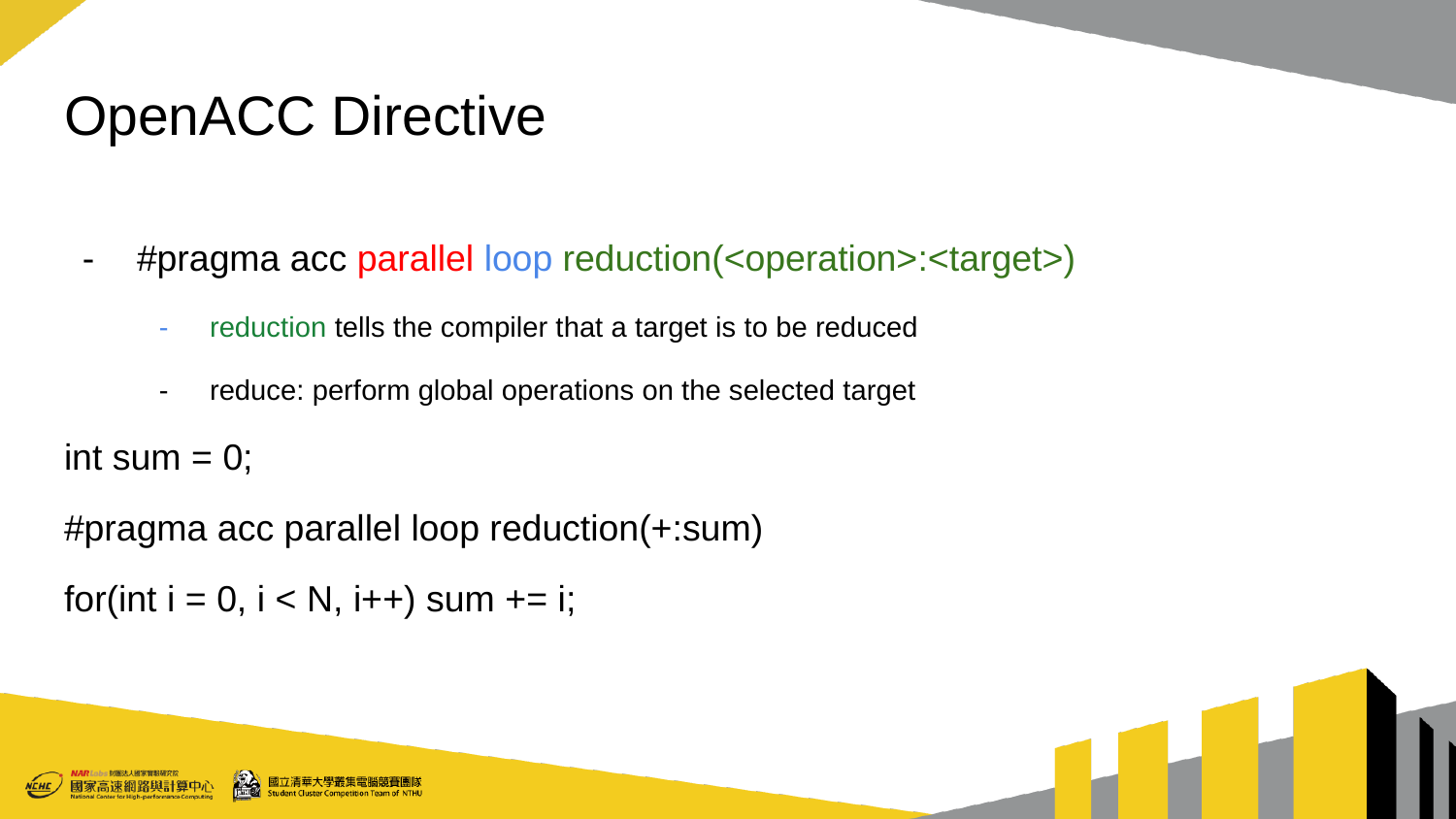

# OpenACC Directive
#pragma acc parallel loop reduction(<operation>:<target>)
reduction tells the compiler that a target is to be reduced
reduce: perform global operations on the selected target
int sum = 0;
#pragma acc parallel loop reduction(+:sum)
for(int i = 0, i < N, i++) sum += i;